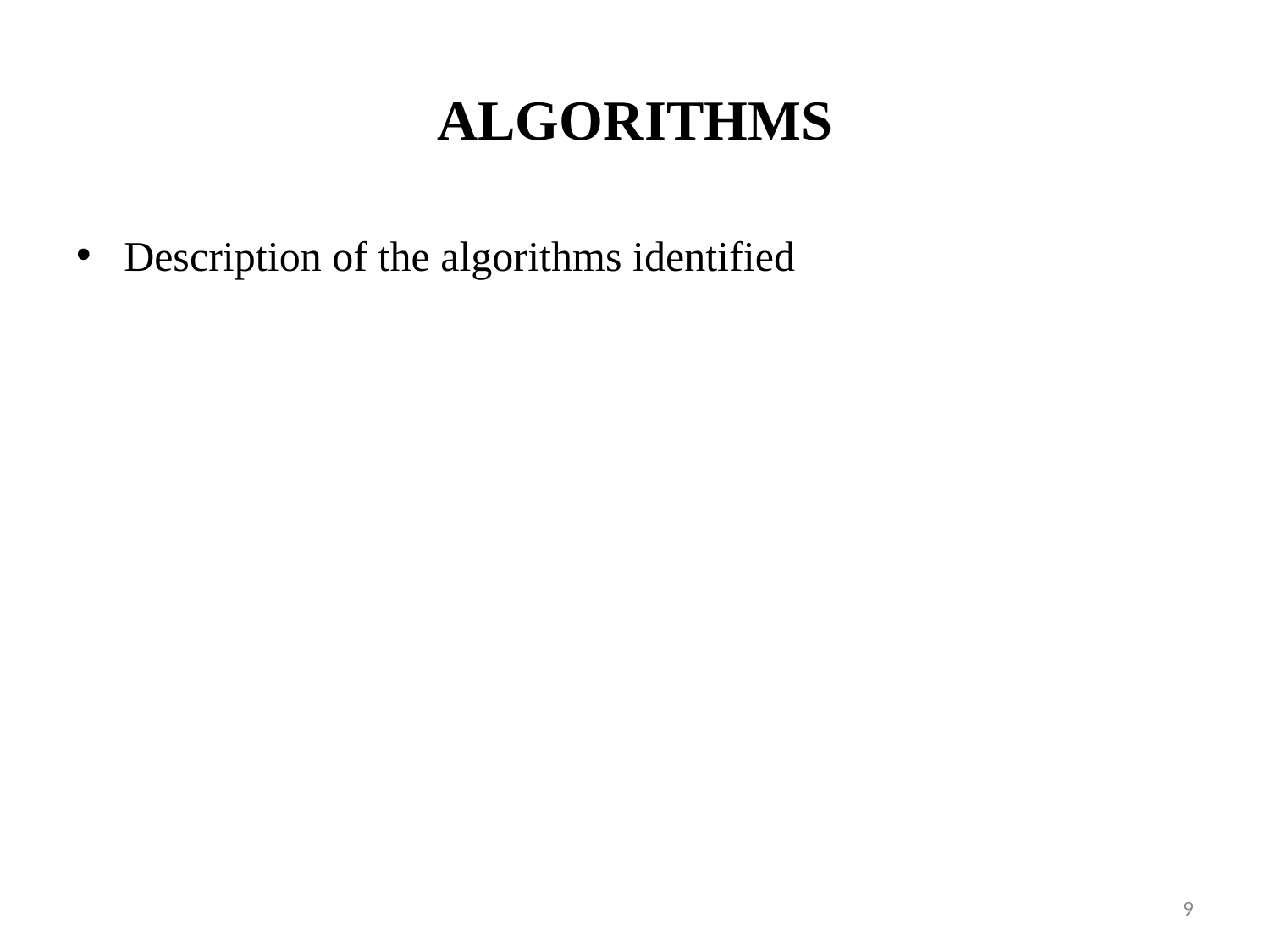

# ALGORITHMS
Description of the algorithms identified
9